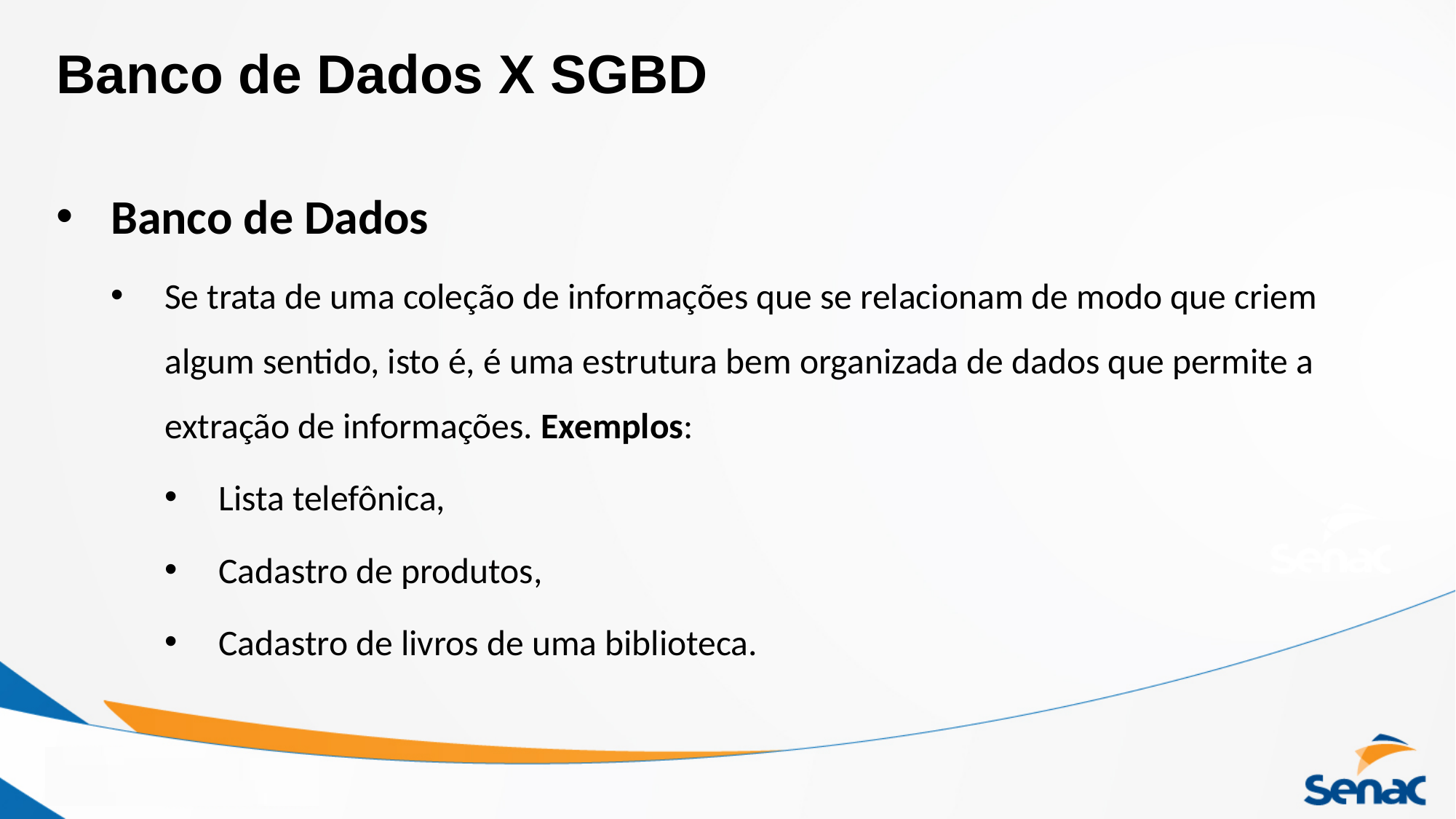

# Banco de Dados X SGBD
Banco de Dados
Se trata de uma coleção de informações que se relacionam de modo que criem algum sentido, isto é, é uma estrutura bem organizada de dados que permite a extração de informações. Exemplos:
Lista telefônica,
Cadastro de produtos,
Cadastro de livros de uma biblioteca.